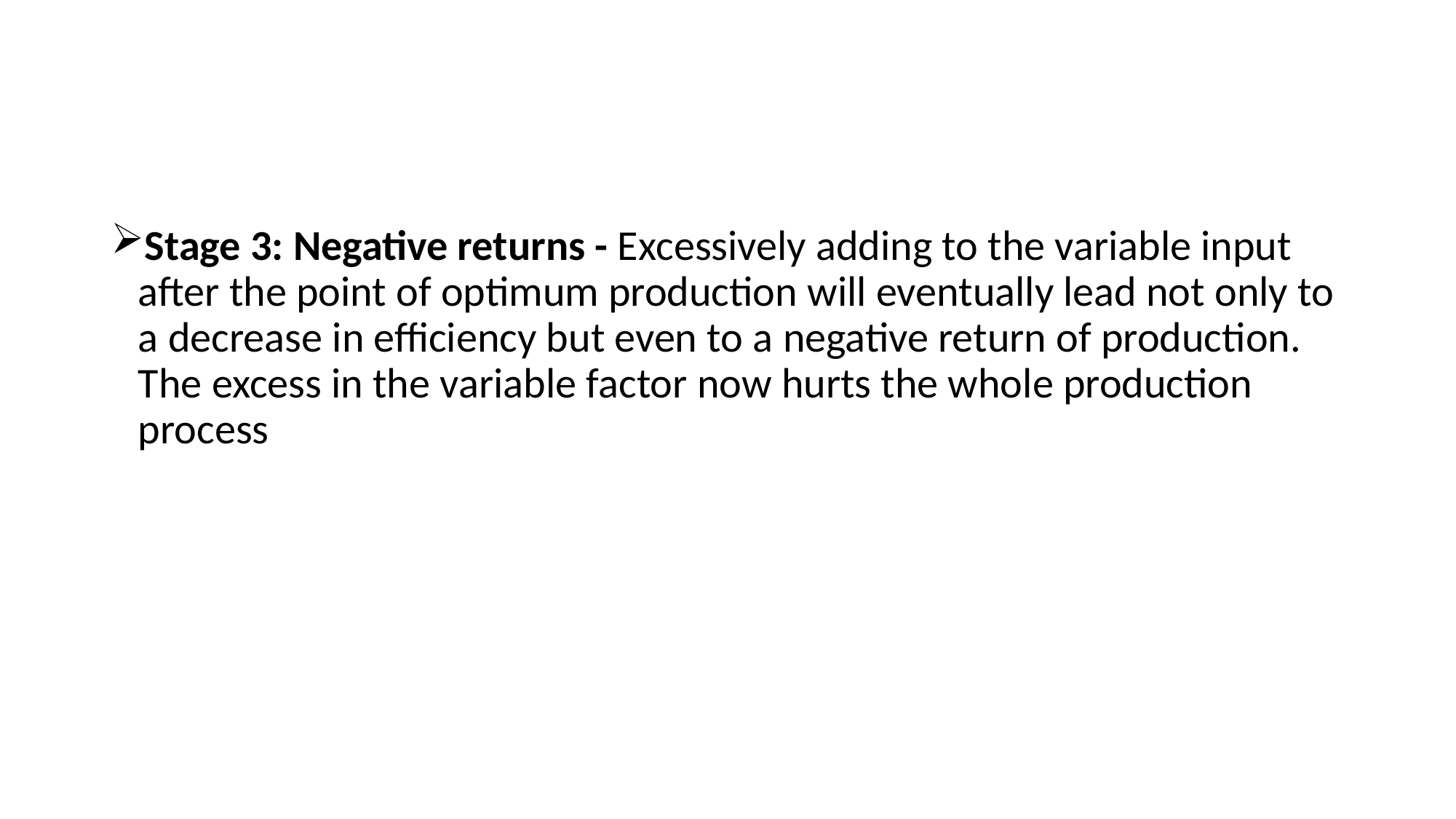

#
Stage 3: Negative returns - Excessively adding to the variable input after the point of optimum production will eventually lead not only to a decrease in efficiency but even to a negative return of production. The excess in the variable factor now hurts the whole production process